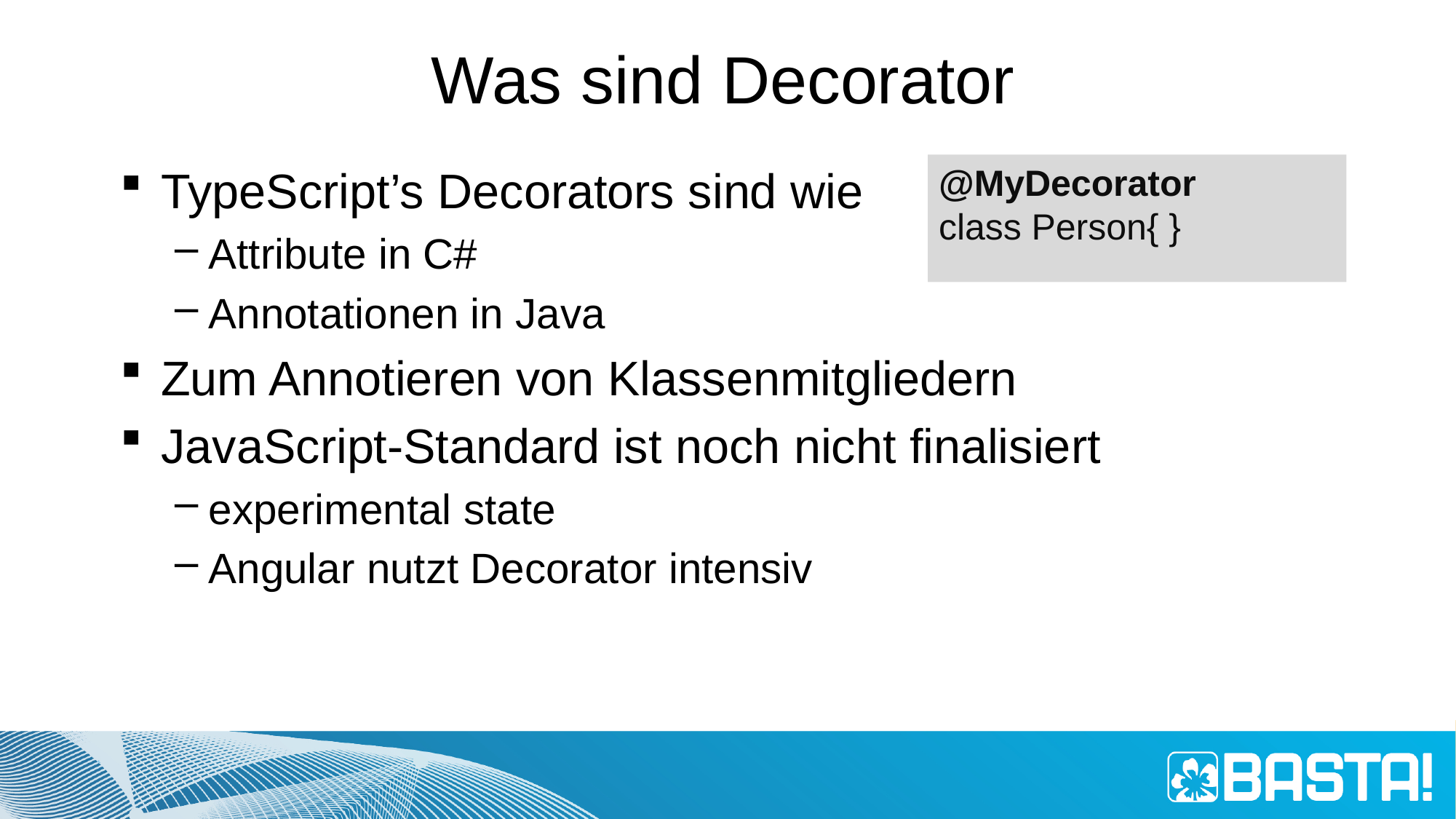

# Was sind Decorator
TypeScript’s Decorators sind wie
Attribute in C#
Annotationen in Java
Zum Annotieren von Klassenmitgliedern
JavaScript-Standard ist noch nicht finalisiert
experimental state
Angular nutzt Decorator intensiv

@MyDecorator
class Person{ }